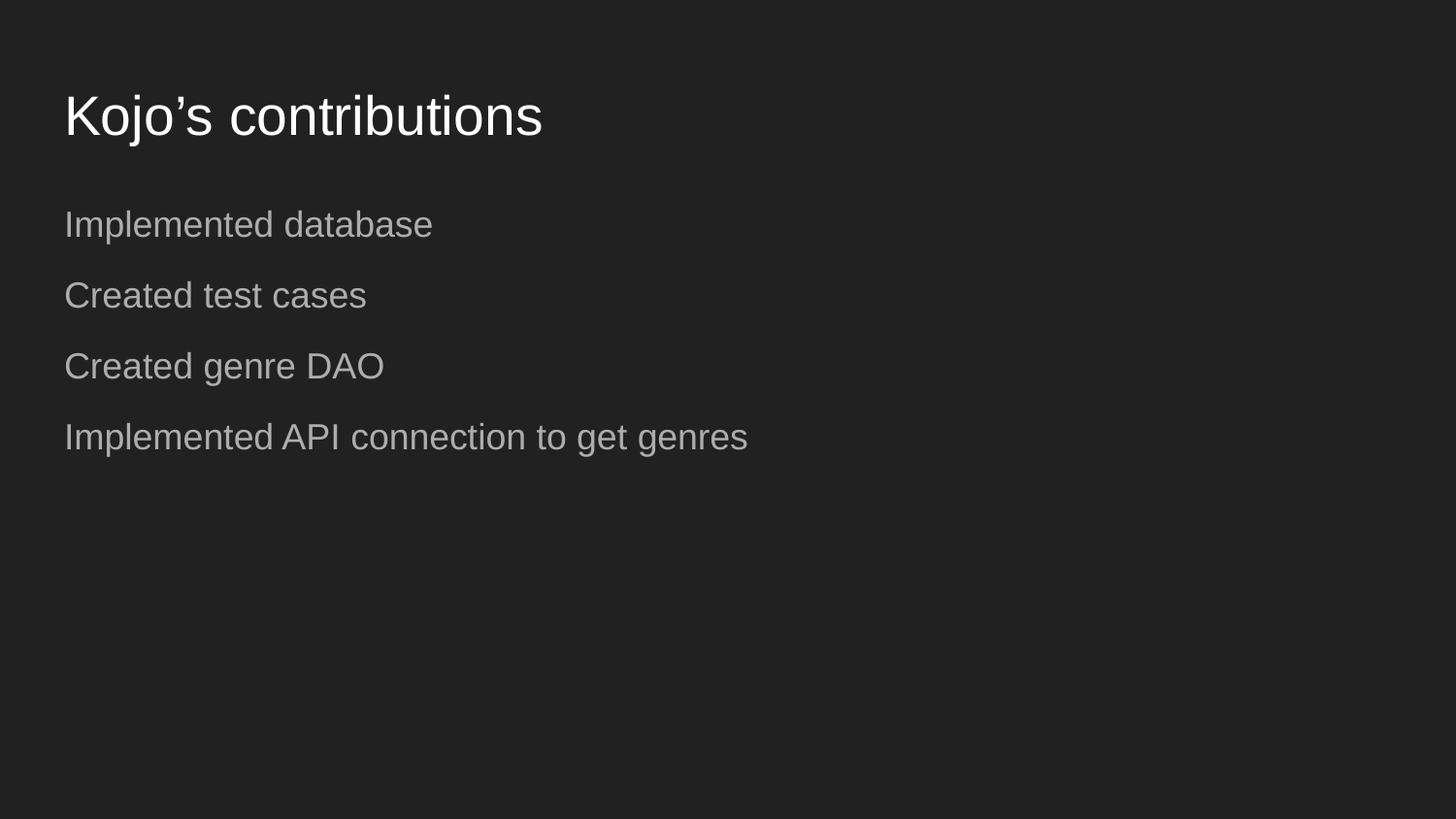

# Kojo’s contributions
Implemented database
Created test cases
Created genre DAO
Implemented API connection to get genres